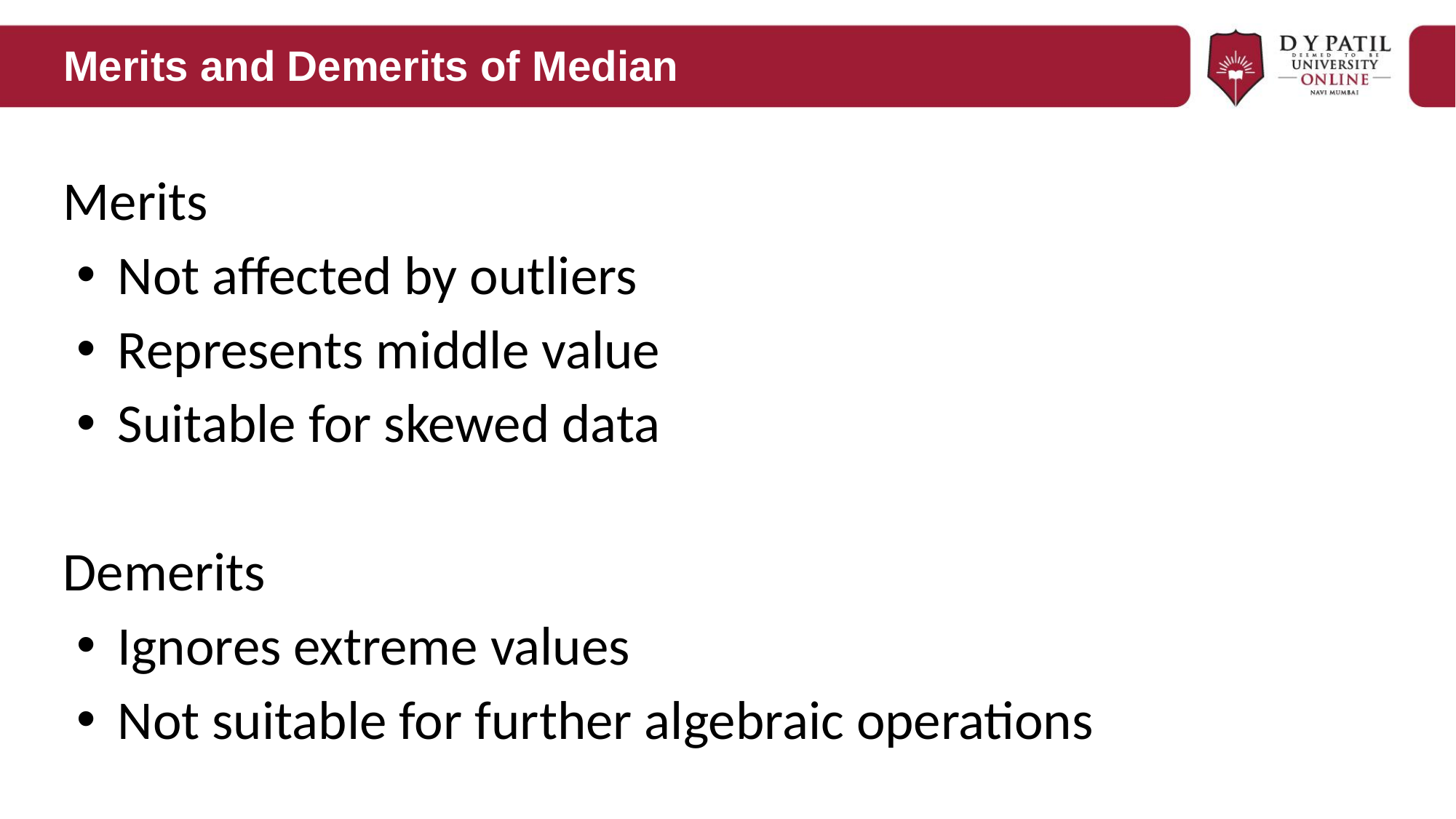

# Merits and Demerits of Median
Merits
Not affected by outliers
Represents middle value
Suitable for skewed data

Demerits
Ignores extreme values
Not suitable for further algebraic operations